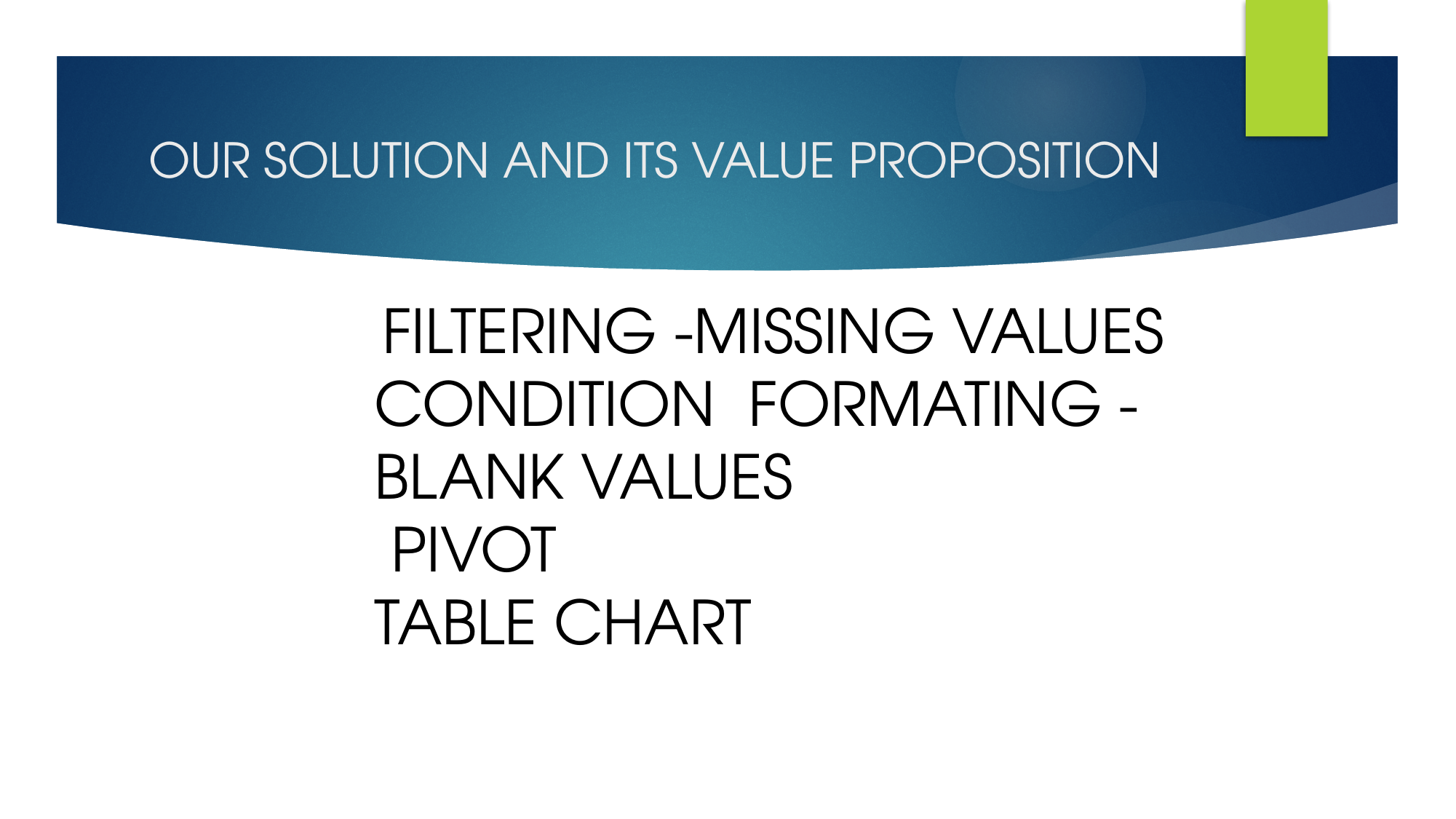

# OUR SOLUTION AND ITS VALUE PROPOSITION
 FILTERING -MISSING VALUES
CONDITION  FORMATING -BLANK VALUES
 PIVOT
TABLE CHART